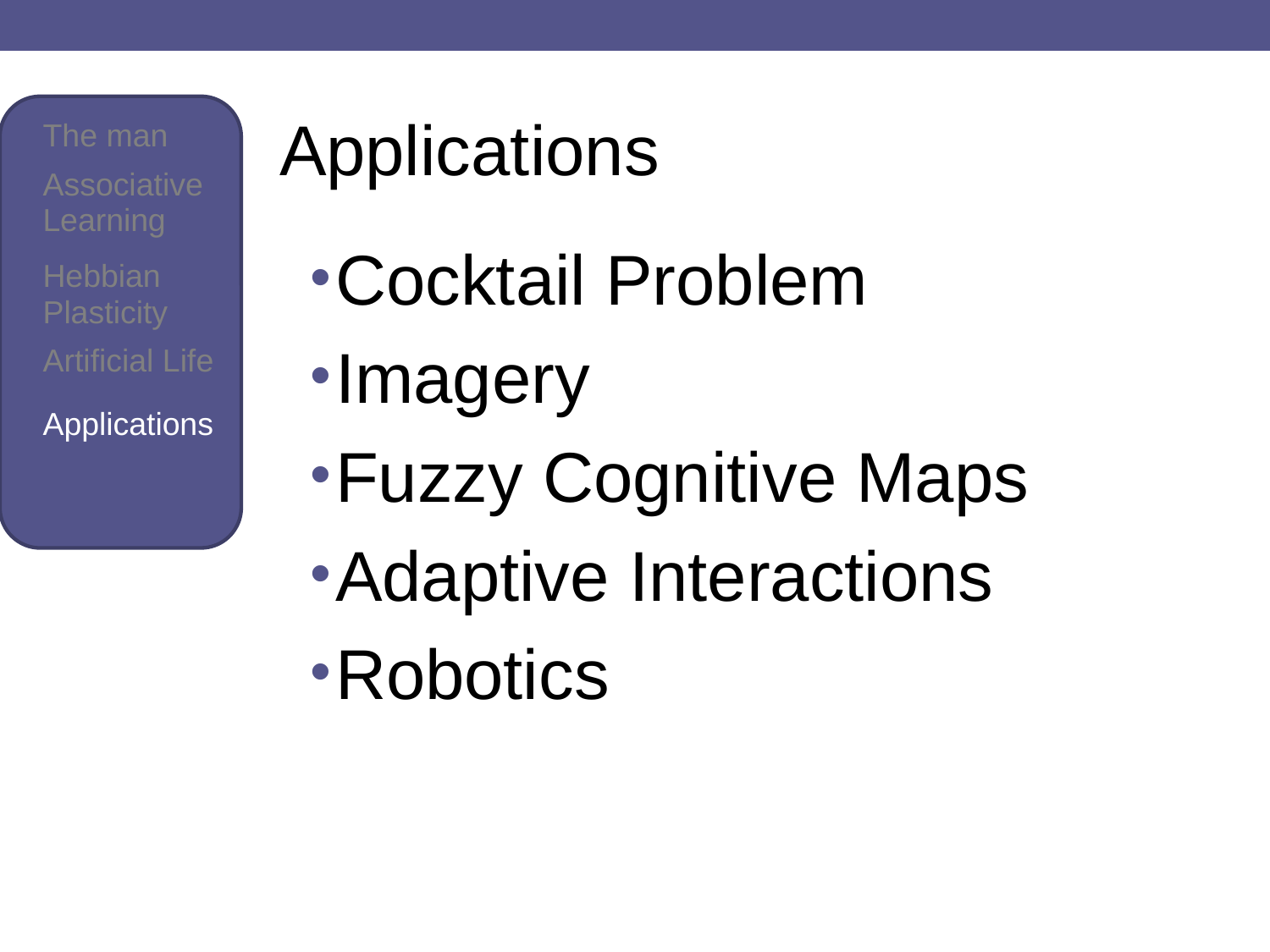

Applications
| The man |
| --- |
| Associative Learning |
| Hebbian Plasticity |
| Artificial Life |
| Applications |
|  |
|  |
Cocktail Problem
Imagery
Fuzzy Cognitive Maps
Adaptive Interactions
Robotics